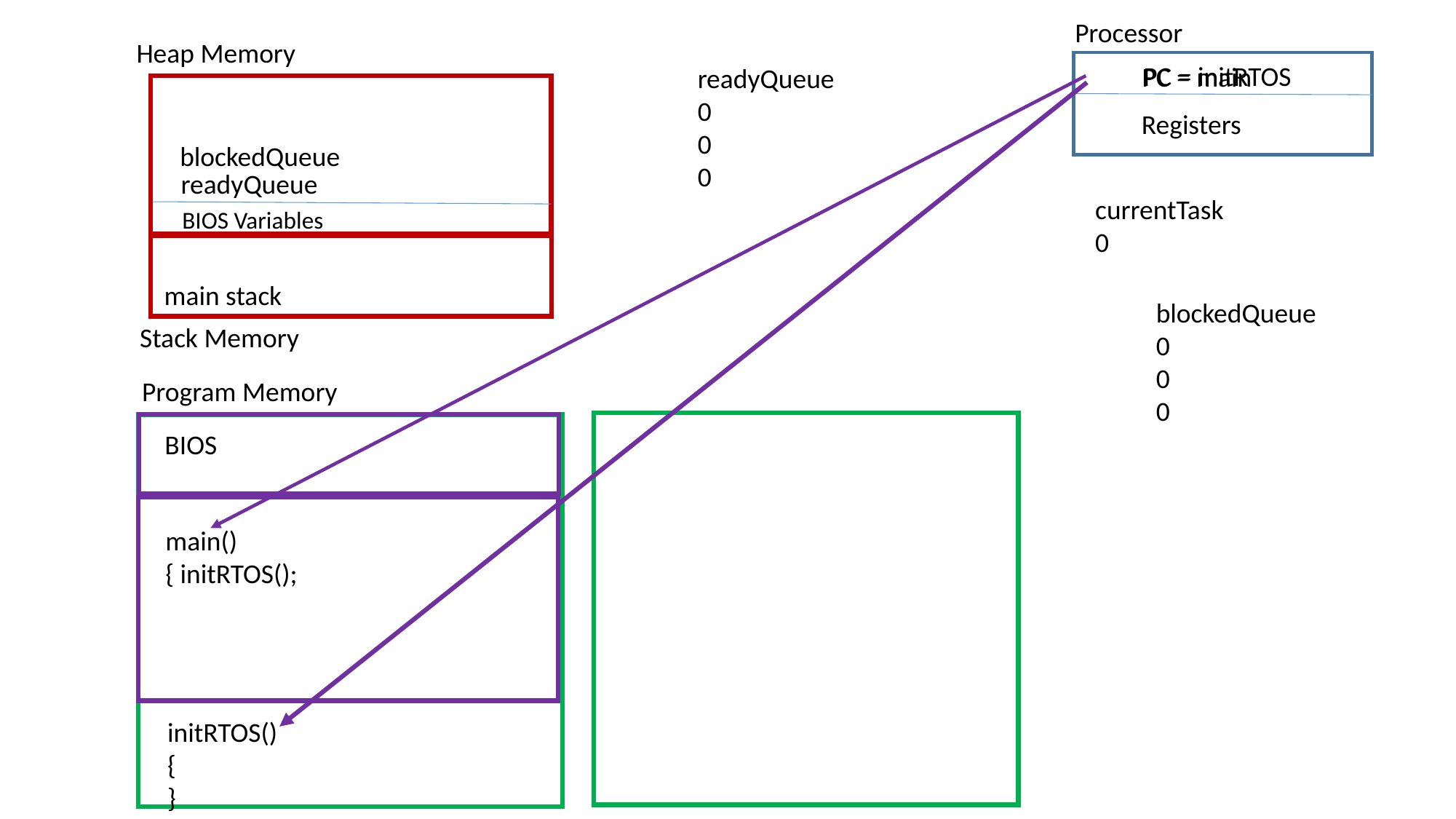

Processor
Heap Memory

PC = initRTOS
PC = main
readyQueue
0
0
0

Registers
blockedQueue
readyQueue
currentTask
0
BIOS Variables

main stack
blockedQueue
0
0
0
Stack Memory
Program Memory

BIOS

main()
{ initRTOS();

initRTOS()
{
}